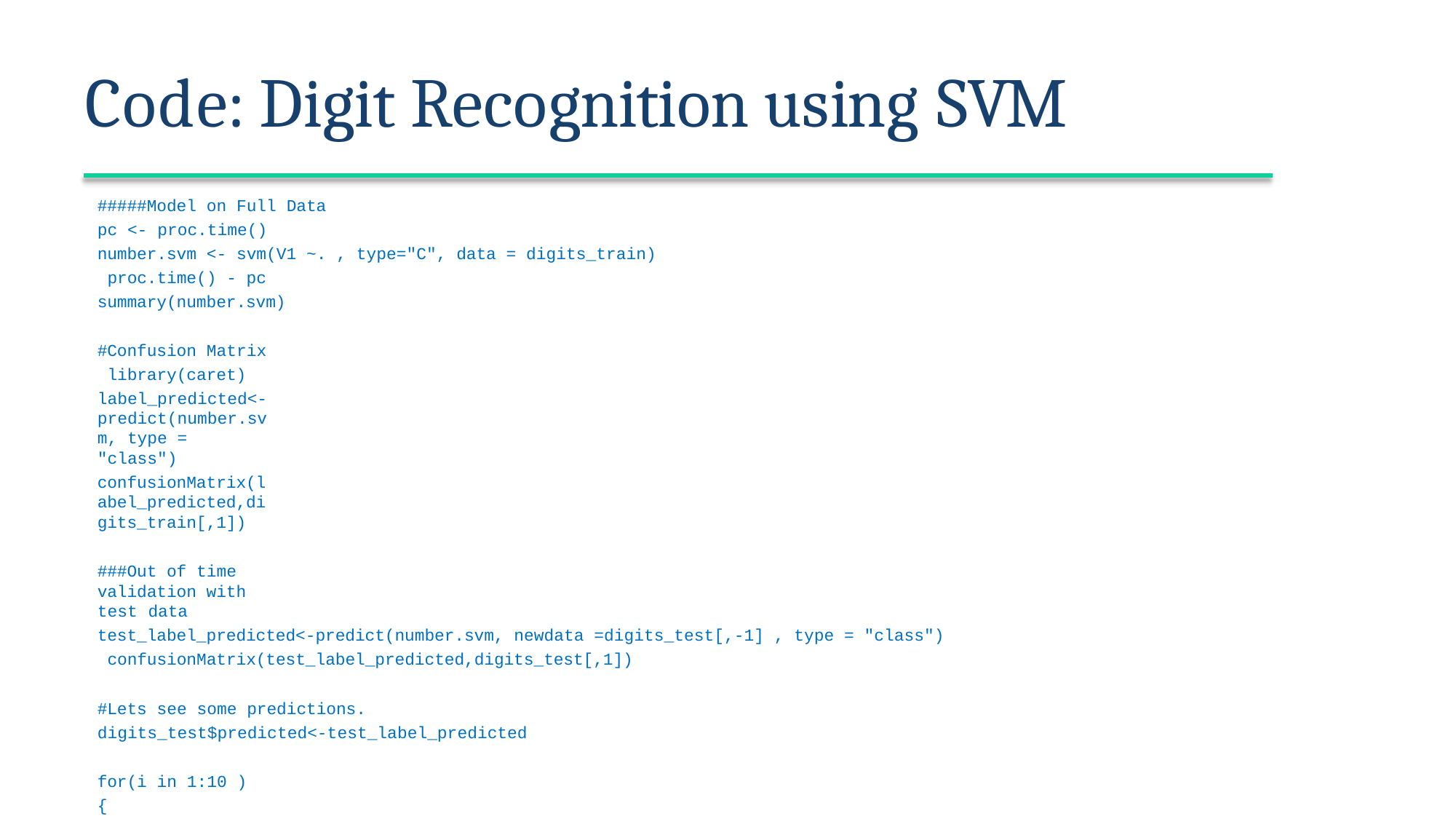

# Code: Digit Recognition using SVM
#####Model on Full Data
pc <- proc.time()
number.svm <- svm(V1 ~. , type="C", data = digits_train)  proc.time() - pc
summary(number.svm)

#Confusion Matrix  library(caret)
label_predicted<-predict(number.svm, type = "class")
confusionMatrix(label_predicted,digits_train[,1])

###Out of time validation with test data
test_label_predicted<-predict(number.svm, newdata =digits_test[,-1] , type = "class")  confusionMatrix(test_label_predicted,digits_test[,1])

#Lets see some predictions.
digits_test$predicted<-test_label_predicted

for(i in 1:10 )
{
data_row<-digits_test[i,c(-1,-ncol(digits_test))]  pixels = matrix(as.numeric(data_row),16,16,byrow=TRUE)  image(pixels, axes = FALSE)
title(main = paste("Label is" , digits_test[i,1] ,"	Prediction is" , digits_test[i,ncol(digits_test)]))
}